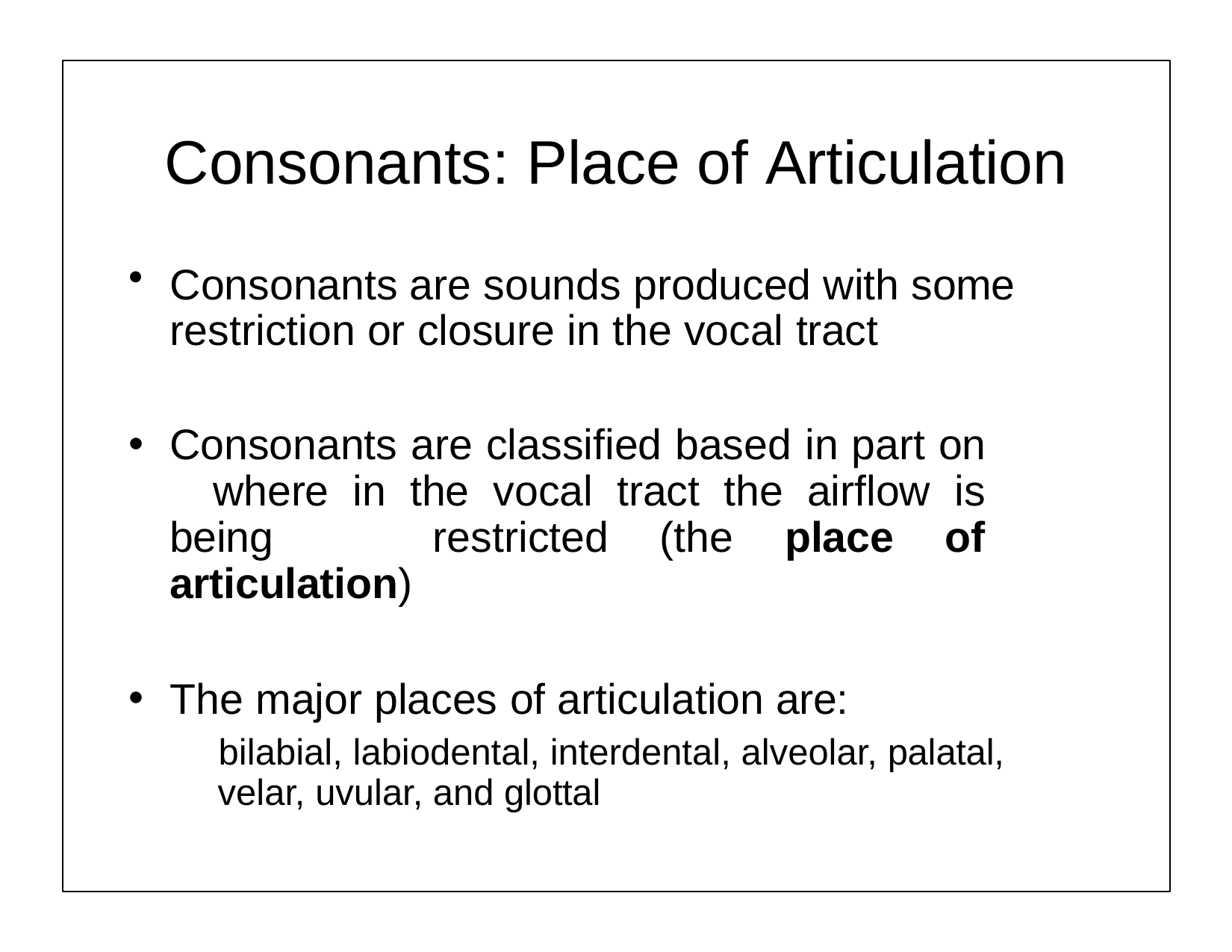

# Consonants: Place of Articulation
Consonants are sounds produced with some restriction or closure in the vocal tract

Consonants are classified based in part on 	where in the vocal tract the airflow is being 	restricted (the place of articulation)

The major places of articulation are:
bilabial, labiodental, interdental, alveolar, palatal, velar, uvular, and glottal